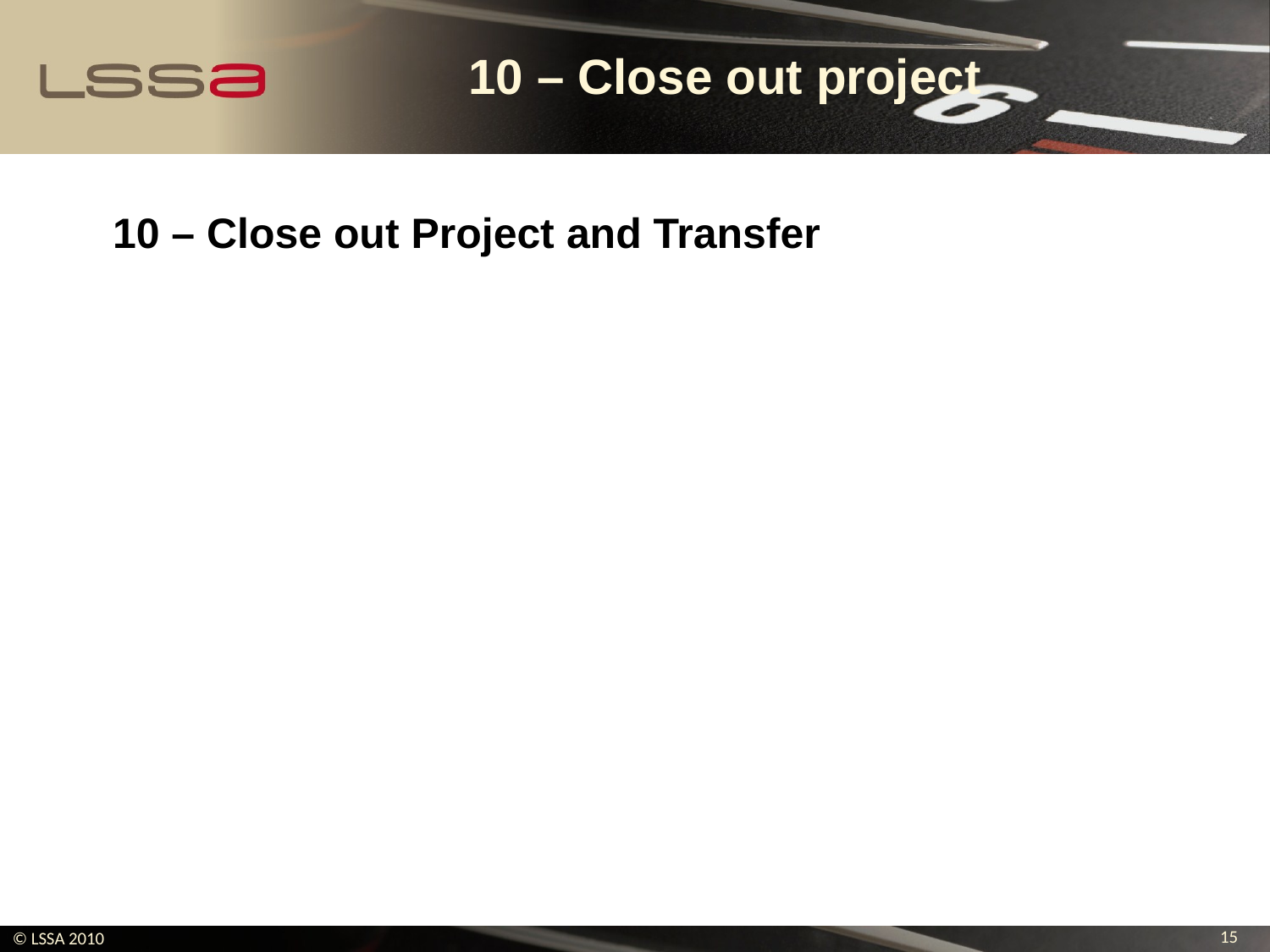

# 10 – Close out project
10 – Close out Project and Transfer